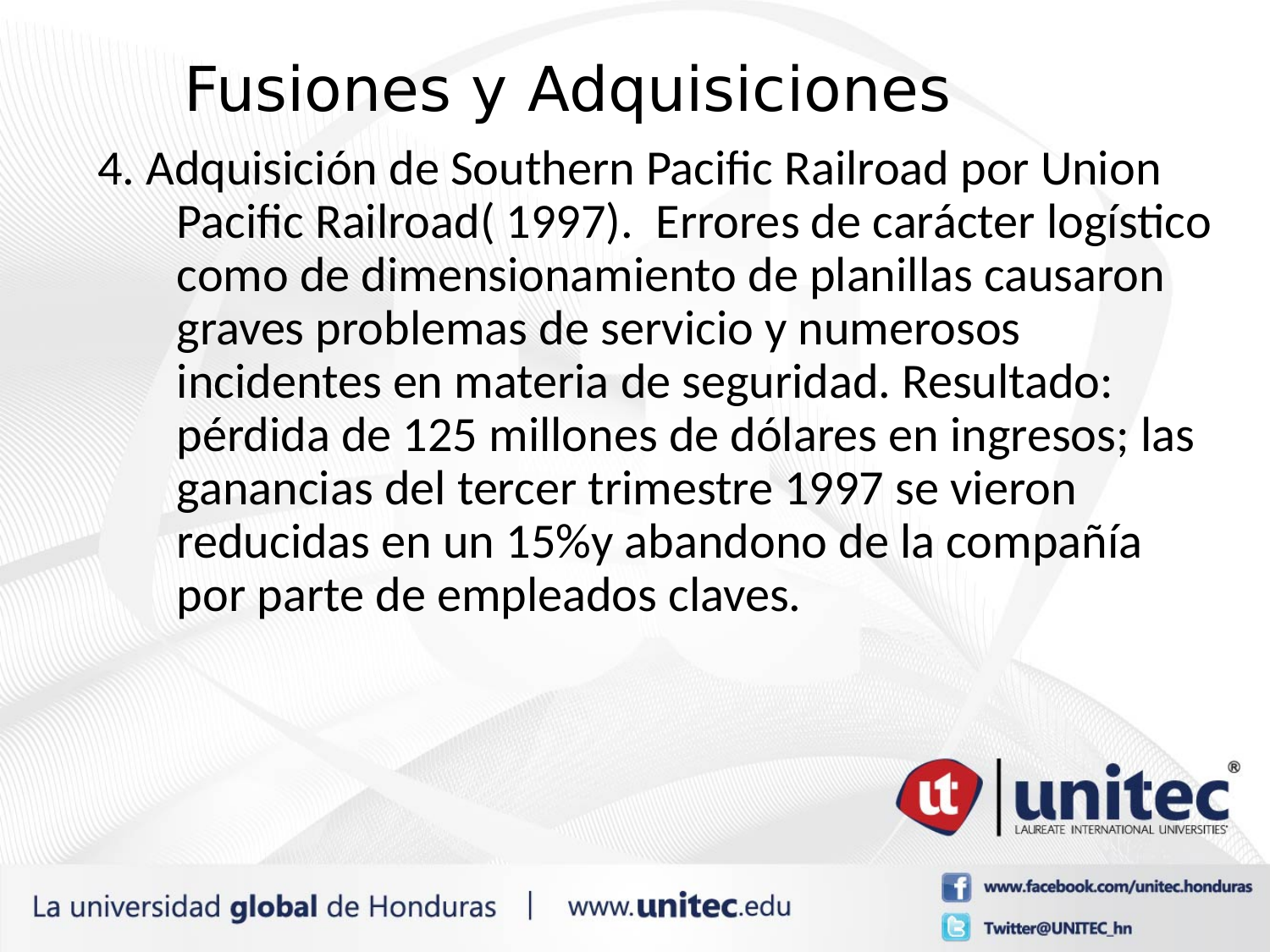

# Fusiones y Adquisiciones
4. Adquisición de Southern Pacific Railroad por Union Pacific Railroad( 1997).  Errores de carácter logístico como de dimensionamiento de planillas causaron graves problemas de servicio y numerosos incidentes en materia de seguridad. Resultado: pérdida de 125 millones de dólares en ingresos; las ganancias del tercer trimestre 1997 se vieron reducidas en un 15%y abandono de la compañía por parte de empleados claves.